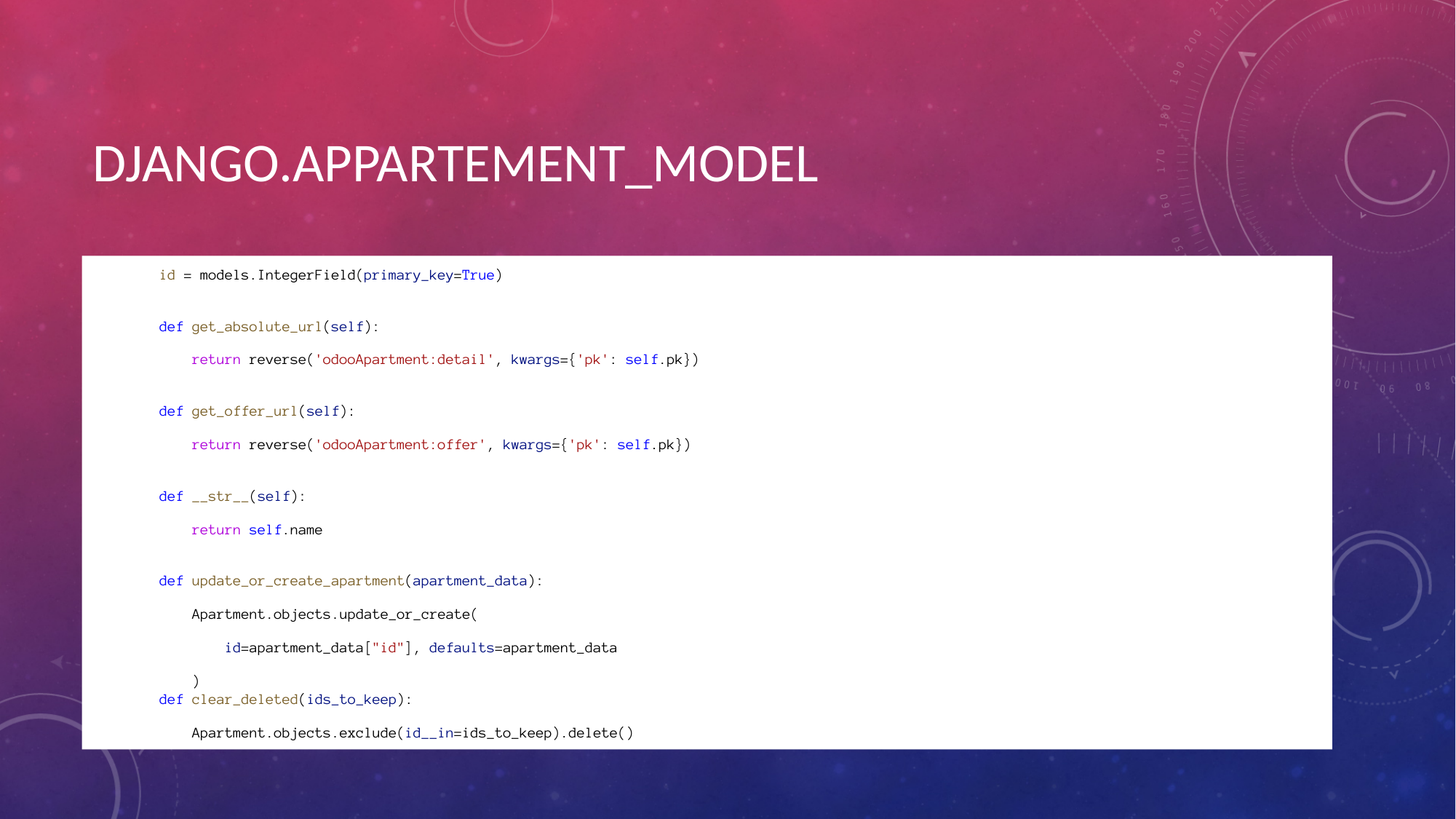

# Django.appartement_model
    id = models.IntegerField(primary_key=True)
    def get_absolute_url(self):
        return reverse('odooApartment:detail', kwargs={'pk': self.pk})
    def get_offer_url(self):
        return reverse('odooApartment:offer', kwargs={'pk': self.pk})
    def __str__(self):
        return self.name
    def update_or_create_apartment(apartment_data):
        Apartment.objects.update_or_create(
            id=apartment_data["id"], defaults=apartment_data
        )
    def clear_deleted(ids_to_keep):
        Apartment.objects.exclude(id__in=ids_to_keep).delete()